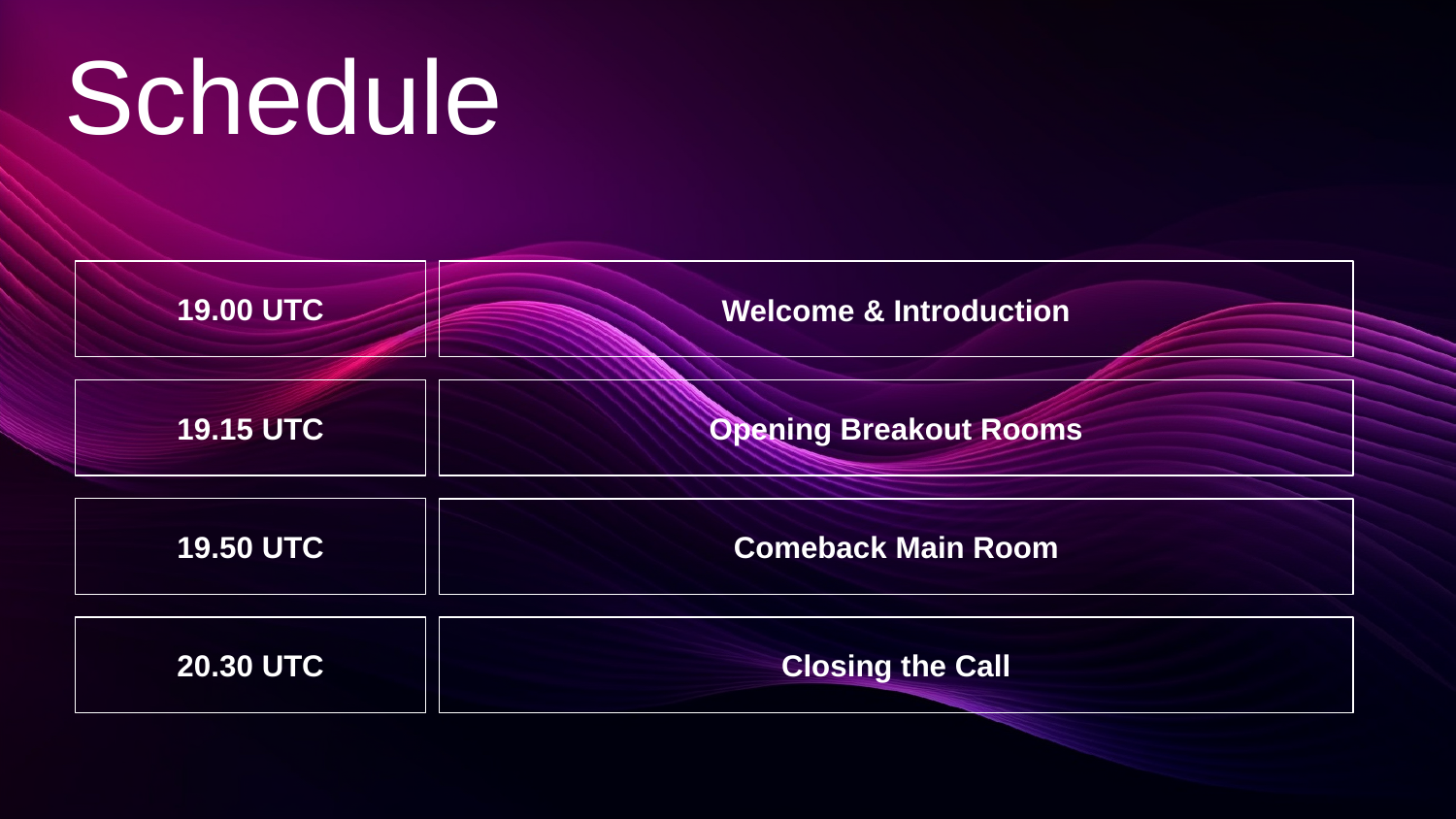

# Schedule
19.00 UTC
Welcome & Introduction
19.15 UTC
Opening Breakout Rooms
19.50 UTC
Comeback Main Room
20.30 UTC
Closing the Call